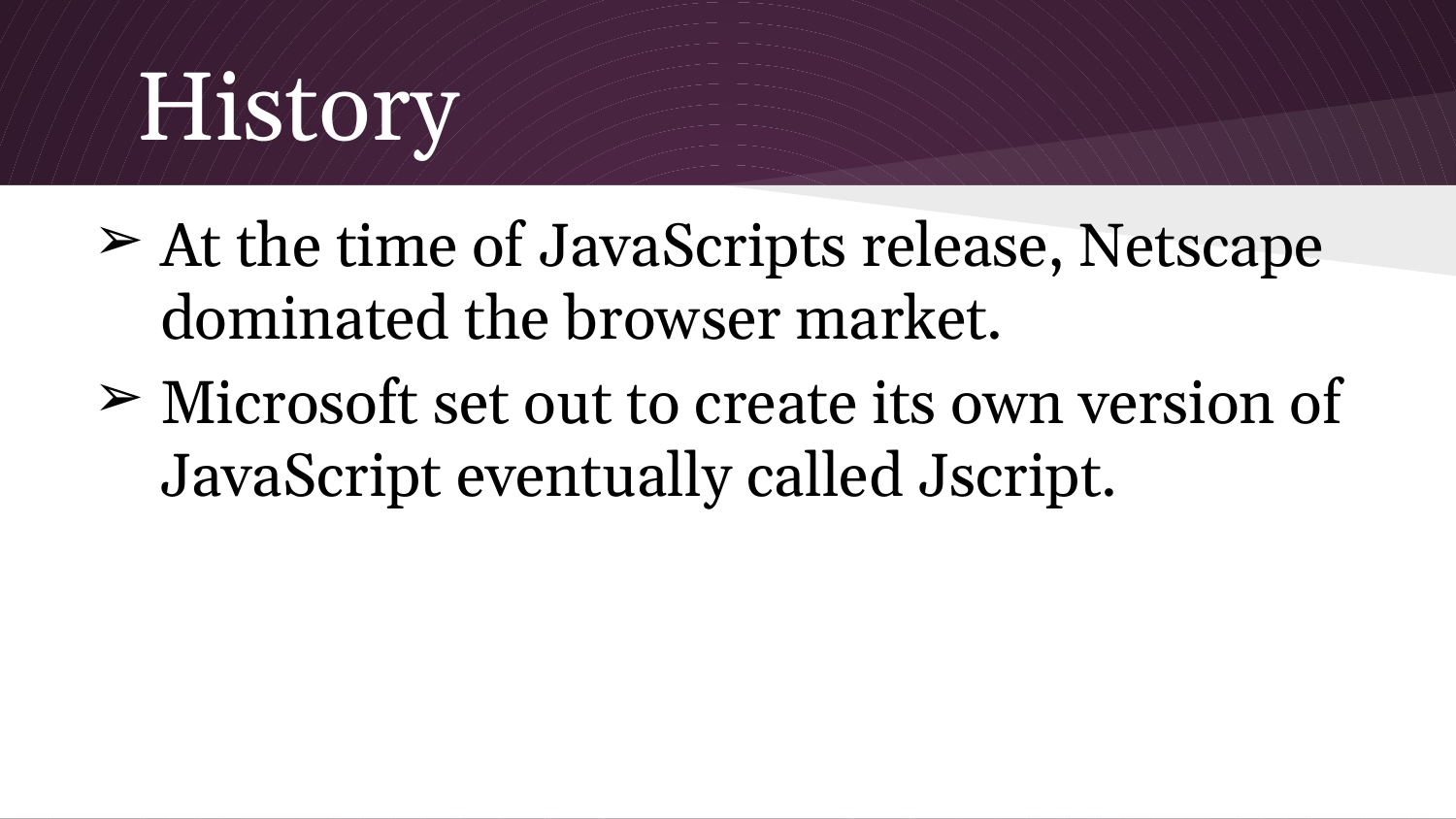

# History
At the time of JavaScripts release, Netscape dominated the browser market.
Microsoft set out to create its own version of JavaScript eventually called Jscript.